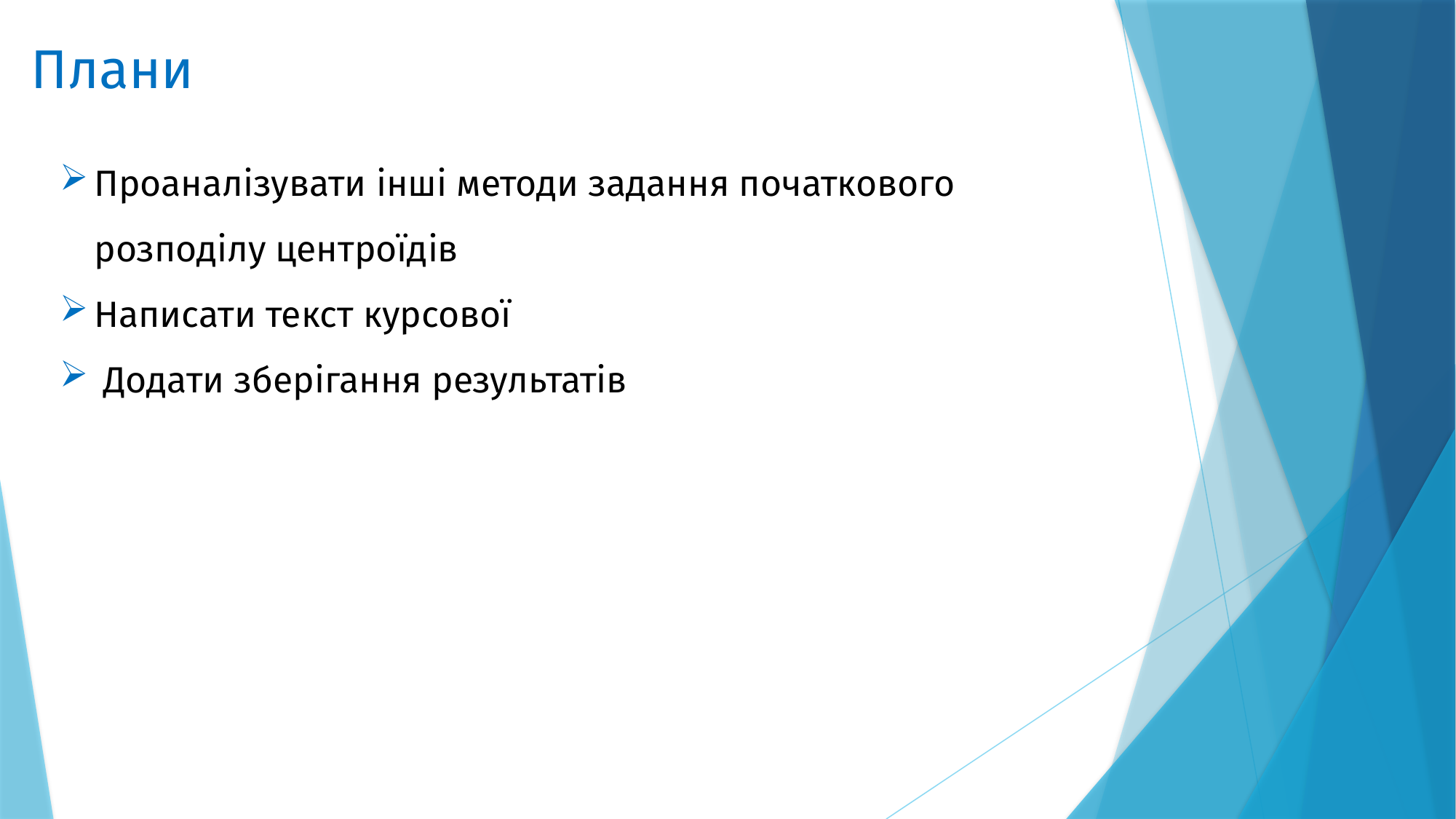

Плани
Проаналізувати інші методи задання початкового розподілу центроїдів
Написати текст курсової
 Додати зберігання результатів